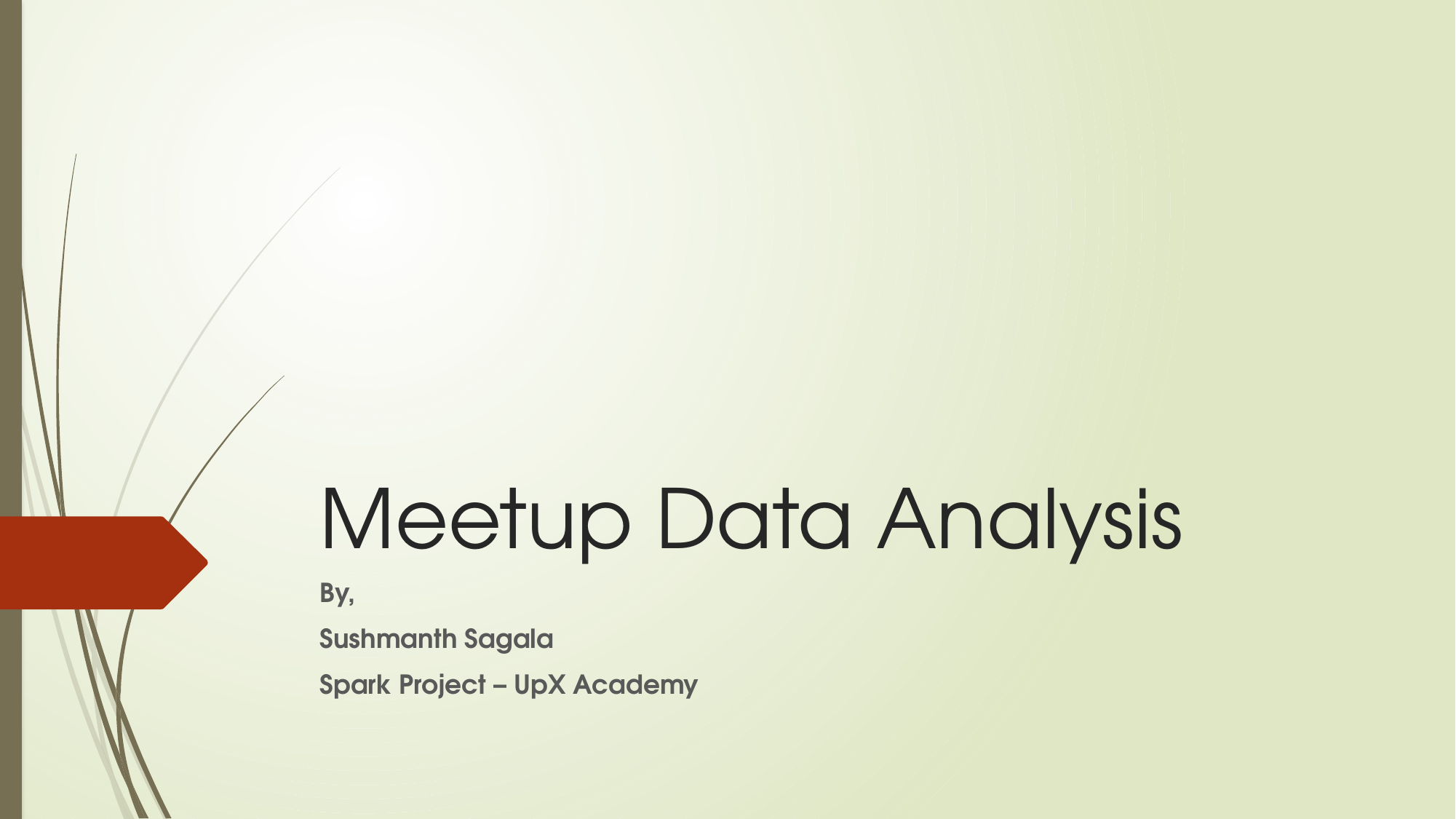

# Meetup Data Analysis
By,
Sushmanth Sagala
Spark Project – UpX Academy